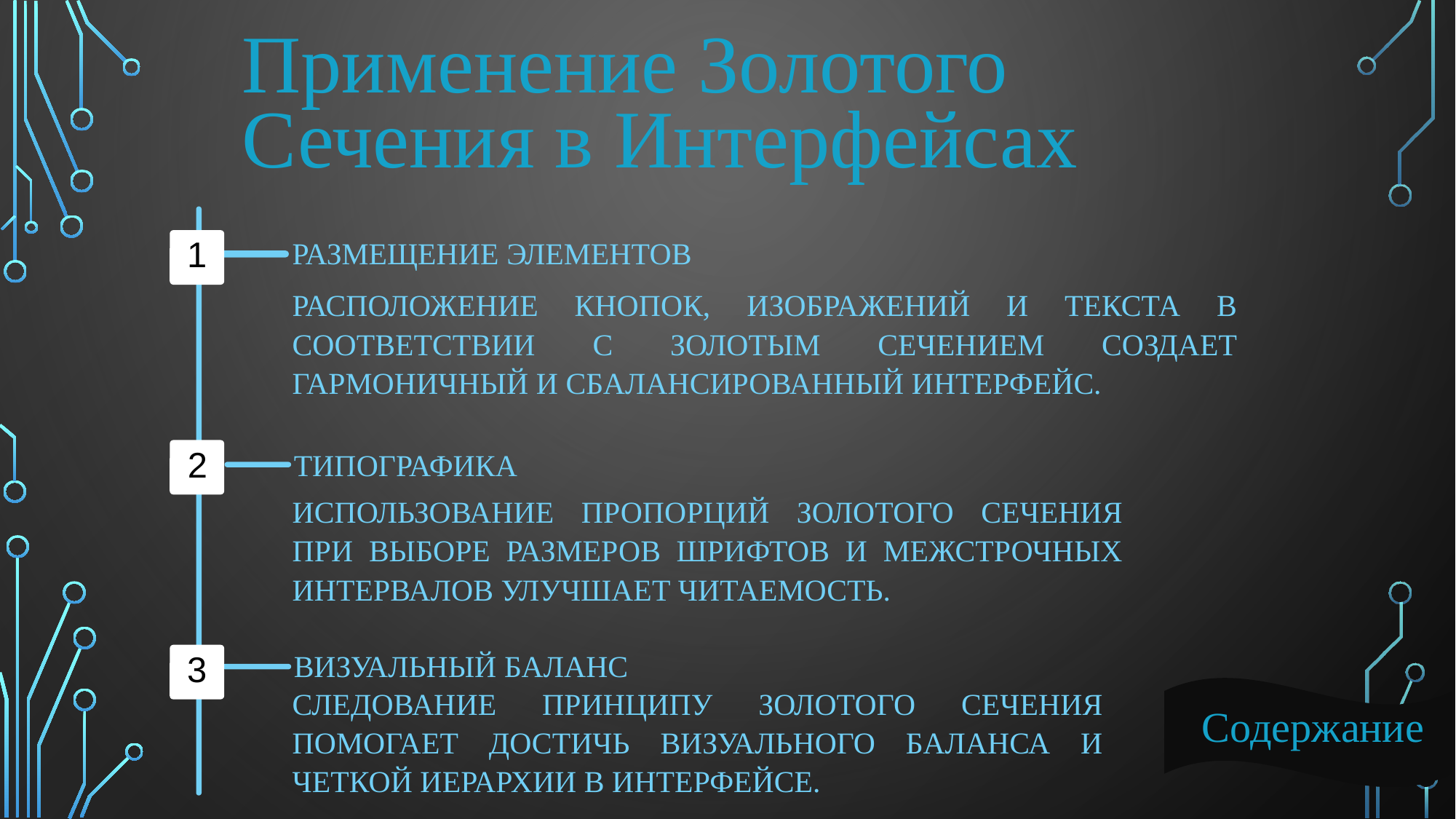

Применение Золотого Сечения в Интерфейсах

Размещение Элементов
1

Расположение кнопок, изображений и текста в соответствии с золотым сечением создает гармоничный и сбалансированный интерфейс.

Типографика
2

Использование пропорций золотого сечения при выборе размеров шрифтов и межстрочных интервалов улучшает читаемость.

Визуальный Баланс
3

Содержание
Следование принципу золотого сечения помогает достичь визуального баланса и четкой иерархии в интерфейсе.